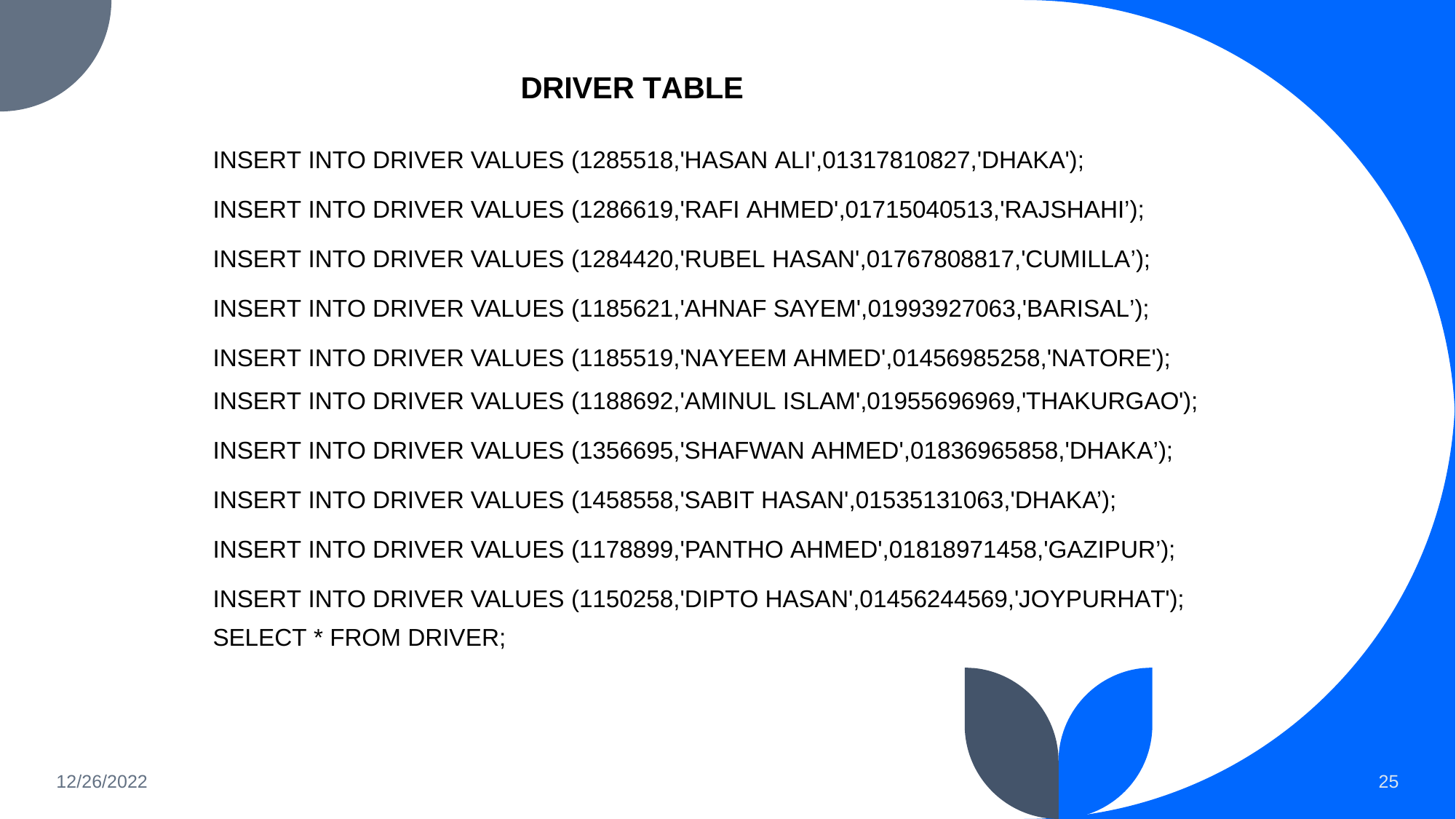

DRIVER TABLE
INSERT INTO DRIVER VALUES (1285518,'HASAN ALI',01317810827,'DHAKA');
INSERT INTO DRIVER VALUES (1286619,'RAFI AHMED',01715040513,'RAJSHAHI’);
INSERT INTO DRIVER VALUES (1284420,'RUBEL HASAN',01767808817,'CUMILLA’);
INSERT INTO DRIVER VALUES (1185621,'AHNAF SAYEM',01993927063,'BARISAL’);
INSERT INTO DRIVER VALUES (1185519,'NAYEEM AHMED',01456985258,'NATORE');
INSERT INTO DRIVER VALUES (1188692,'AMINUL ISLAM',01955696969,'THAKURGAO');
INSERT INTO DRIVER VALUES (1356695,'SHAFWAN AHMED',01836965858,'DHAKA’);
INSERT INTO DRIVER VALUES (1458558,'SABIT HASAN',01535131063,'DHAKA’);
INSERT INTO DRIVER VALUES (1178899,'PANTHO AHMED',01818971458,'GAZIPUR’);
INSERT INTO DRIVER VALUES (1150258,'DIPTO HASAN',01456244569,'JOYPURHAT');
SELECT * FROM DRIVER;
12/26/2022
25